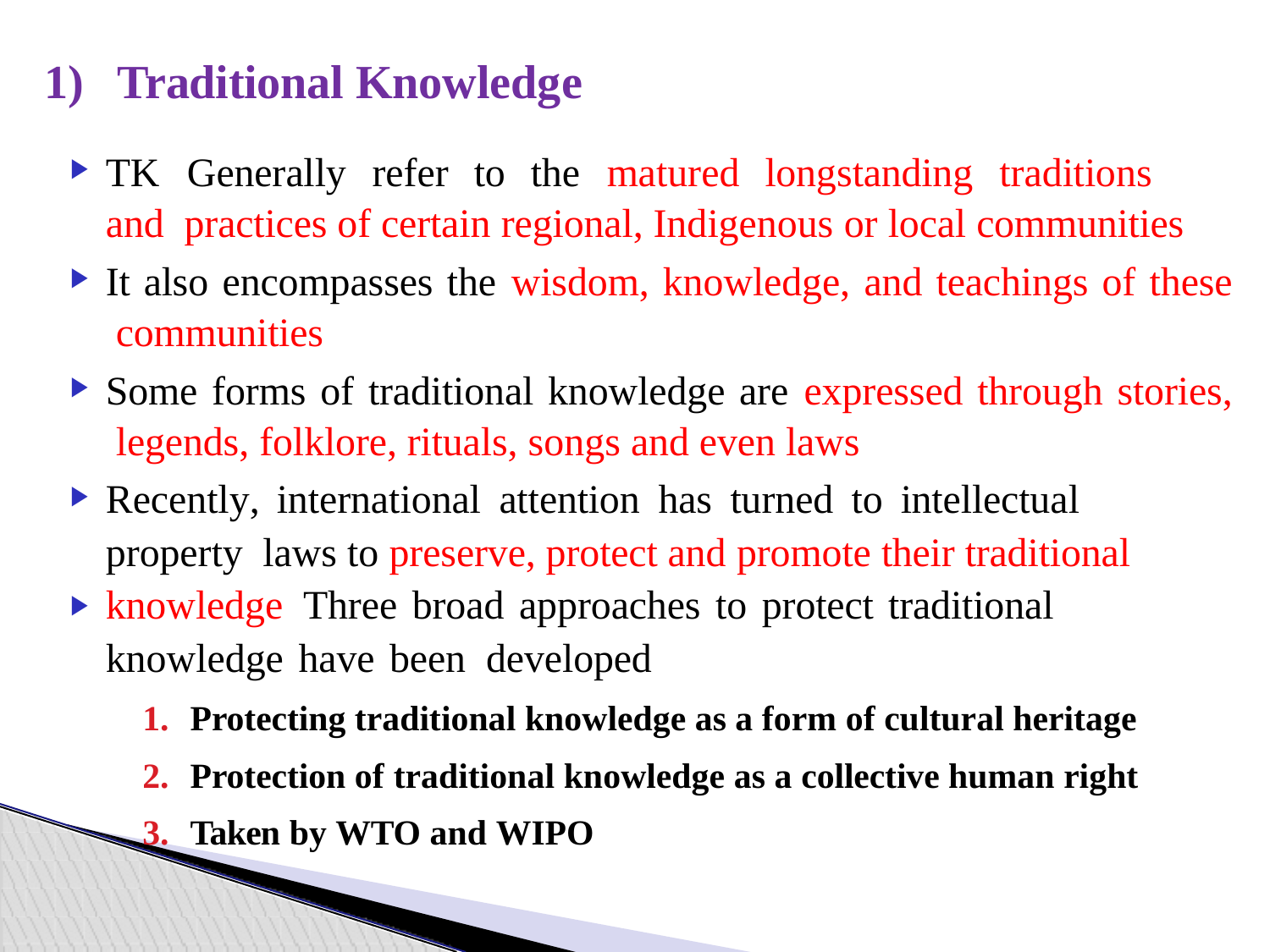

# 1)	Traditional Knowledge
TK	Generally	refer	to	the	matured	longstanding	traditions	and  practices of certain regional, Indigenous or local communities
It also encompasses the wisdom, knowledge, and teachings of these  communities
Some forms of traditional knowledge are expressed through stories,  legends, folklore, rituals, songs and even laws
Recently,	international	attention	has	turned	to	intellectual	property  laws to preserve, protect and promote their traditional knowledge  Three broad approaches to protect traditional knowledge have been  developed
Protecting traditional knowledge as a form of cultural heritage
Protection of traditional knowledge as a collective human right
Taken by WTO and WIPO
▶
▶
▶
▶
▶